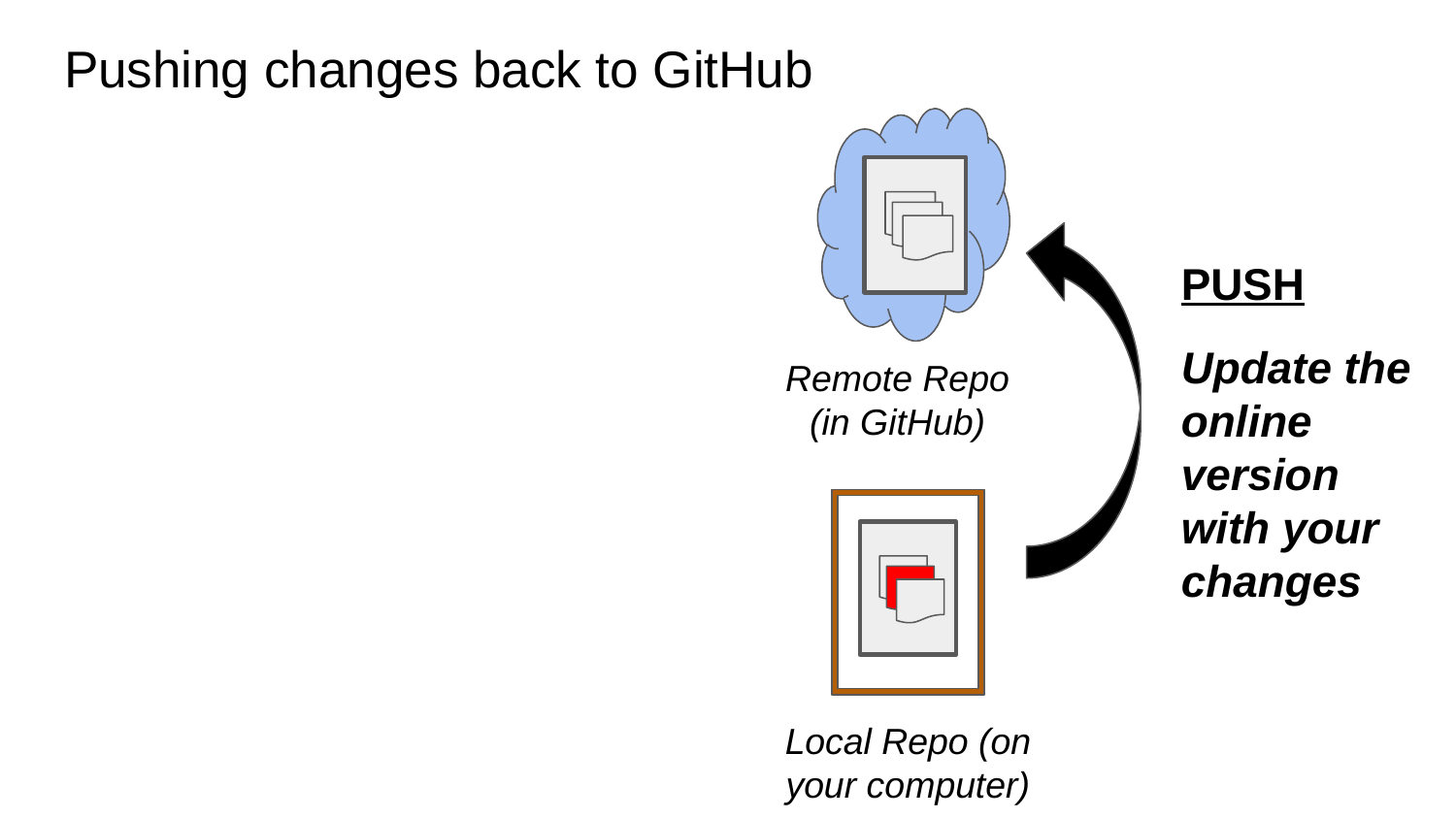

# Pushing changes back to GitHub

Remote Repo
(in GitHub)
PUSH
Update the online version with your changes

Local Repo (on your computer)